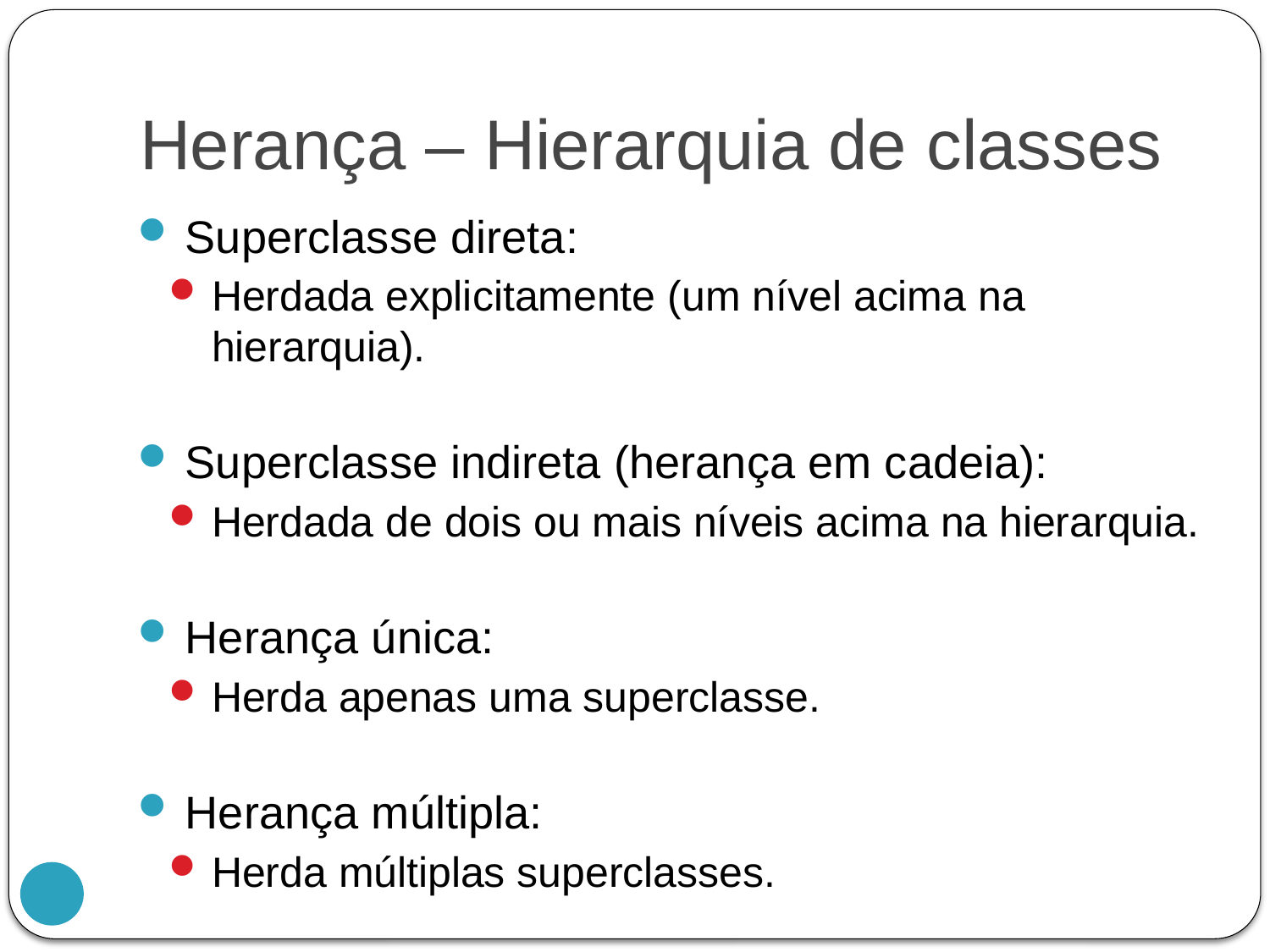

# Herança – Hierarquia de classes
Superclasse direta:
Herdada explicitamente (um nível acima na hierarquia).

Superclasse indireta (herança em cadeia):
Herdada de dois ou mais níveis acima na hierarquia.

Herança única:
Herda apenas uma superclasse.

Herança múltipla:
Herda múltiplas superclasses.
12